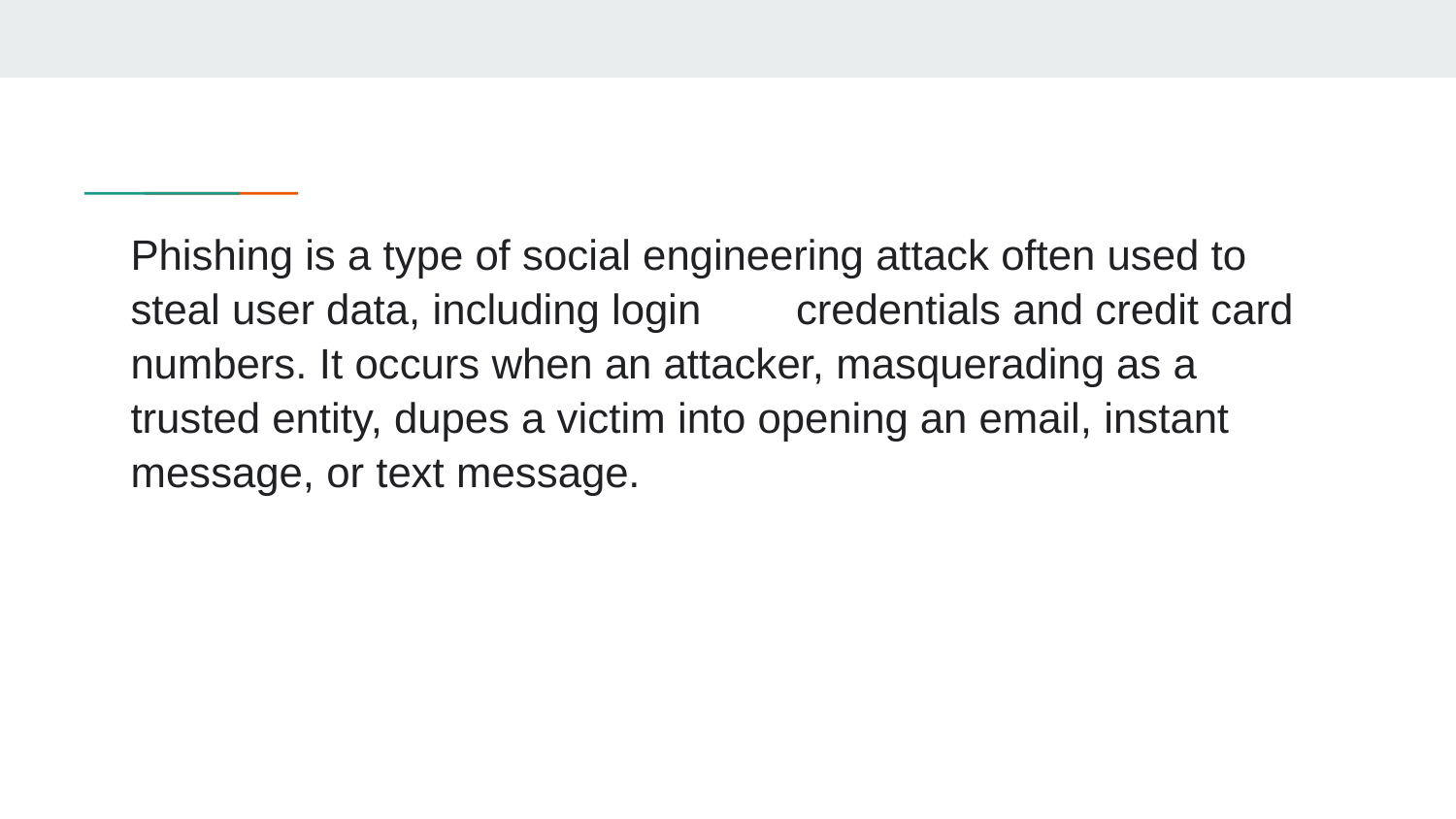

# Phishing is a type of social engineering attack often used to steal user data, including login        credentials and credit card numbers. It occurs when an attacker, masquerading as a trusted entity, dupes a victim into opening an email, instant message, or text message.